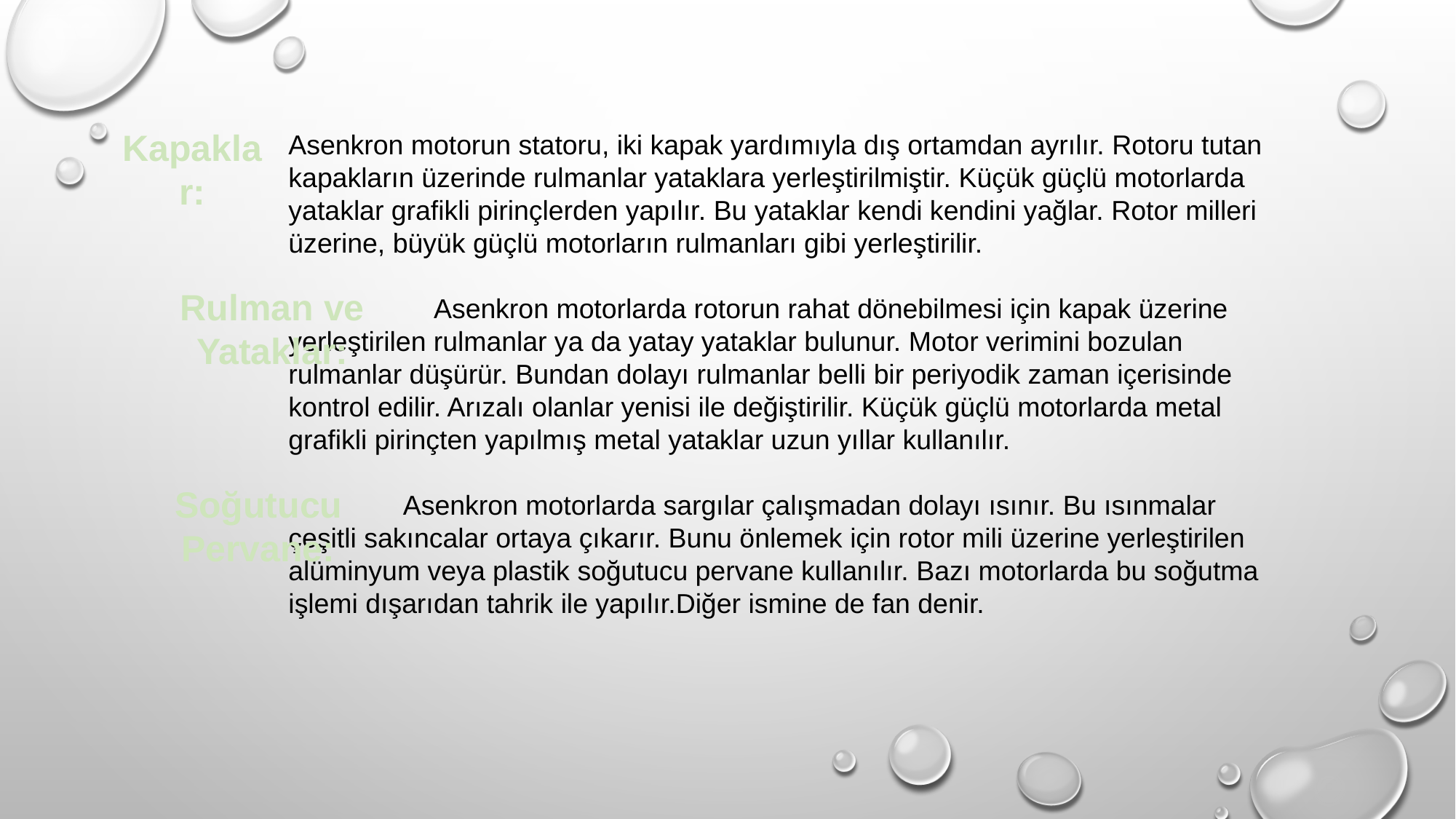

Kapaklar:
Asenkron motorun statoru, iki kapak yardımıyla dış ortamdan ayrılır. Rotoru tutan kapakların üzerinde rulmanlar yataklara yerleştirilmiştir. Küçük güçlü motorlarda yataklar grafikli pirinçlerden yapılır. Bu yataklar kendi kendini yağlar. Rotor milleri üzerine, büyük güçlü motorların rulmanları gibi yerleştirilir.

                   Asenkron motorlarda rotorun rahat dönebilmesi için kapak üzerine yerleştirilen rulmanlar ya da yatay yataklar bulunur. Motor verimini bozulan rulmanlar düşürür. Bundan dolayı rulmanlar belli bir periyodik zaman içerisinde kontrol edilir. Arızalı olanlar yenisi ile değiştirilir. Küçük güçlü motorlarda metal grafikli pirinçten yapılmış metal yataklar uzun yıllar kullanılır.

               Asenkron motorlarda sargılar çalışmadan dolayı ısınır. Bu ısınmalar çeşitli sakıncalar ortaya çıkarır. Bunu önlemek için rotor mili üzerine yerleştirilen alüminyum veya plastik soğutucu pervane kullanılır. Bazı motorlarda bu soğutma işlemi dışarıdan tahrik ile yapılır.Diğer ismine de fan denir.

Rulman ve Yataklar:
Soğutucu Pervane: